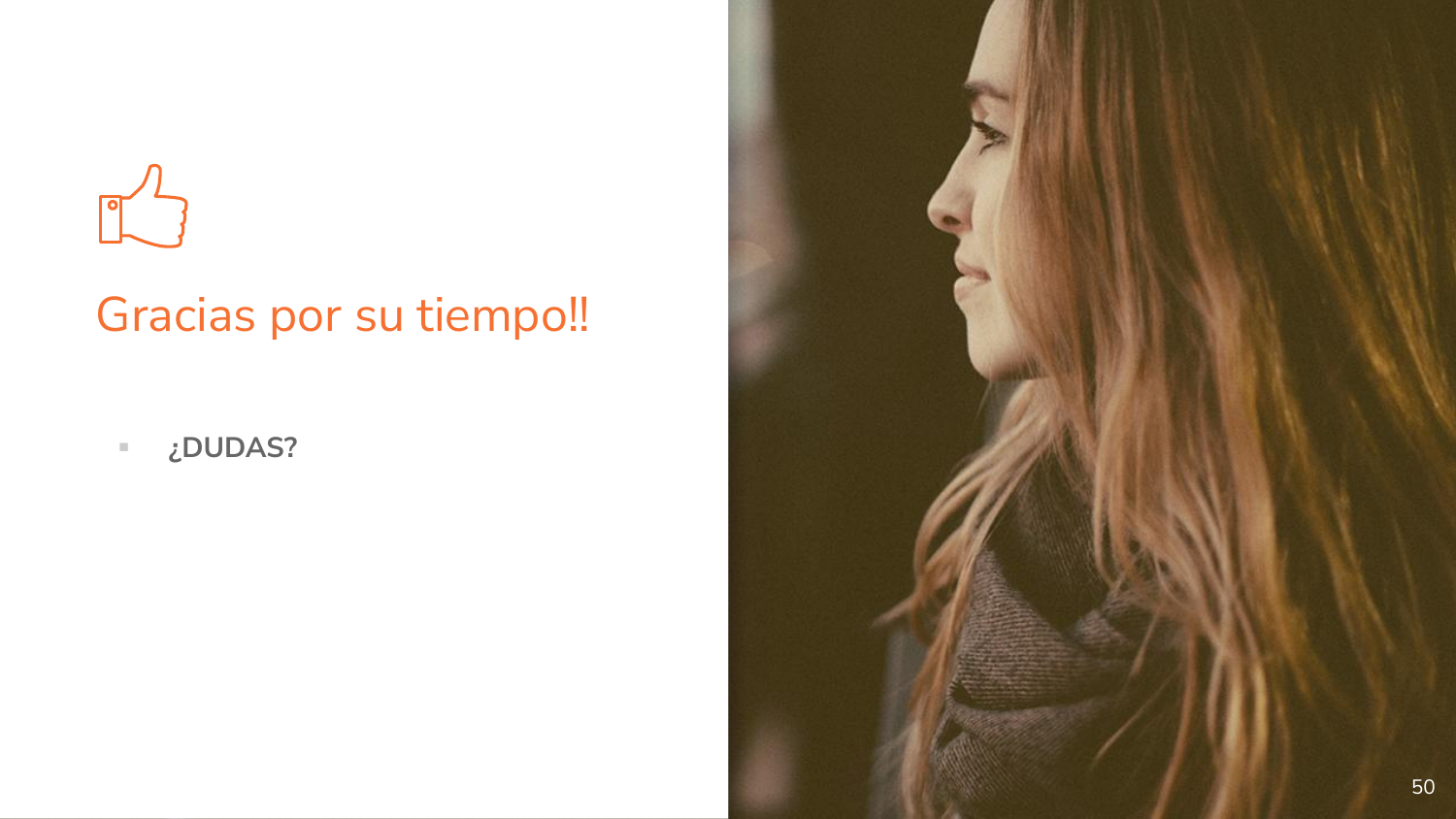

# Gracias por su tiempo!!
¿DUDAS?
50